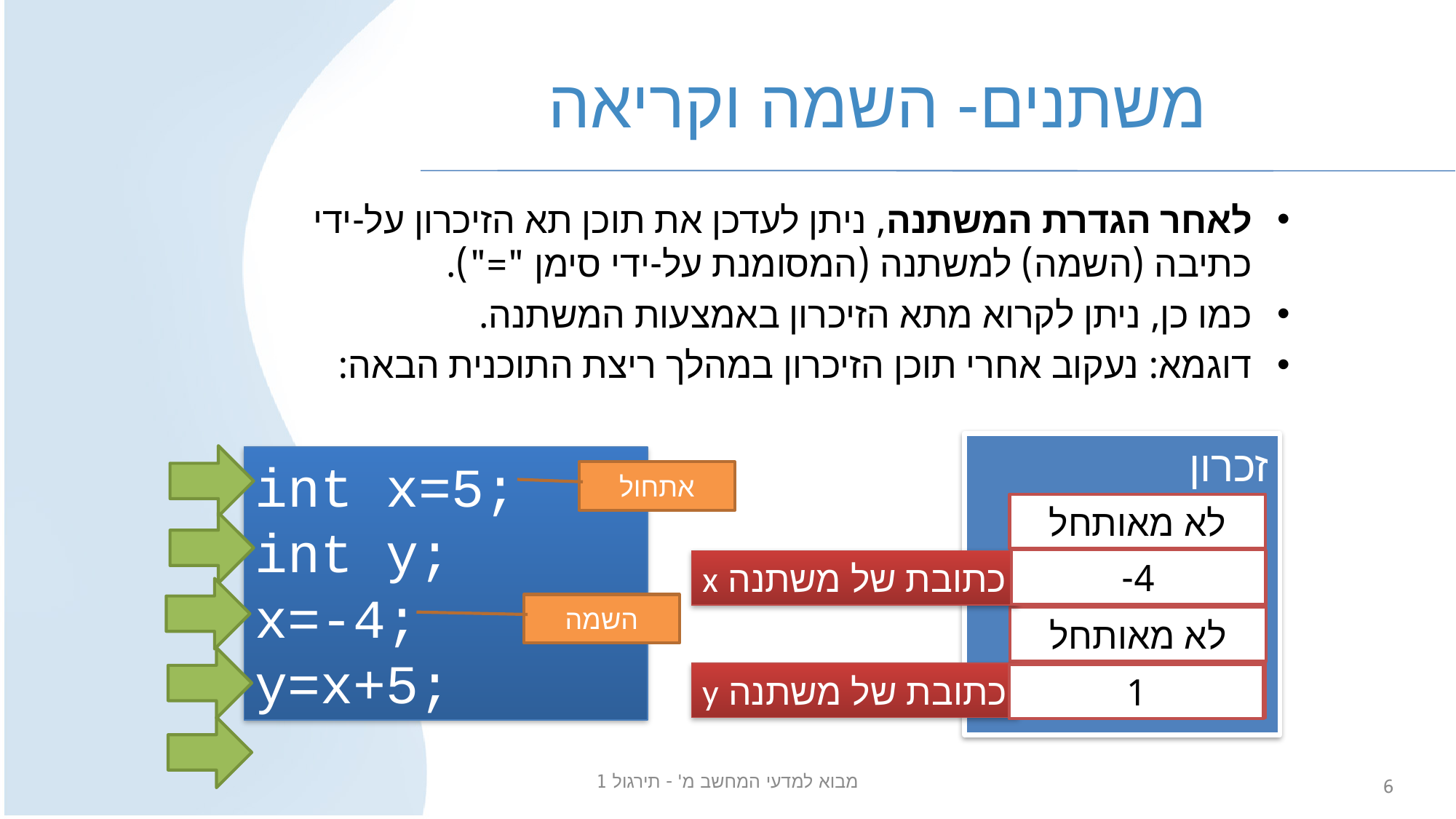

# משתנים- השמה וקריאה
לאחר הגדרת המשתנה, ניתן לעדכן את תוכן תא הזיכרון על-ידי כתיבה (השמה) למשתנה (המסומנת על-ידי סימן "=").
כמו כן, ניתן לקרוא מתא הזיכרון באמצעות המשתנה.
דוגמא: נעקוב אחרי תוכן הזיכרון במהלך ריצת התוכנית הבאה:
זכרון

int x=5;
int y;
x=-4;
y=x+5;
אתחול
לא מאותחל

5
4-
כתובת של משתנה x
לא מאותחל

השמה
לא מאותחל

כתובת של משתנה y
לא מאותחל
1

מבוא למדעי המחשב מ' - תירגול 1
6